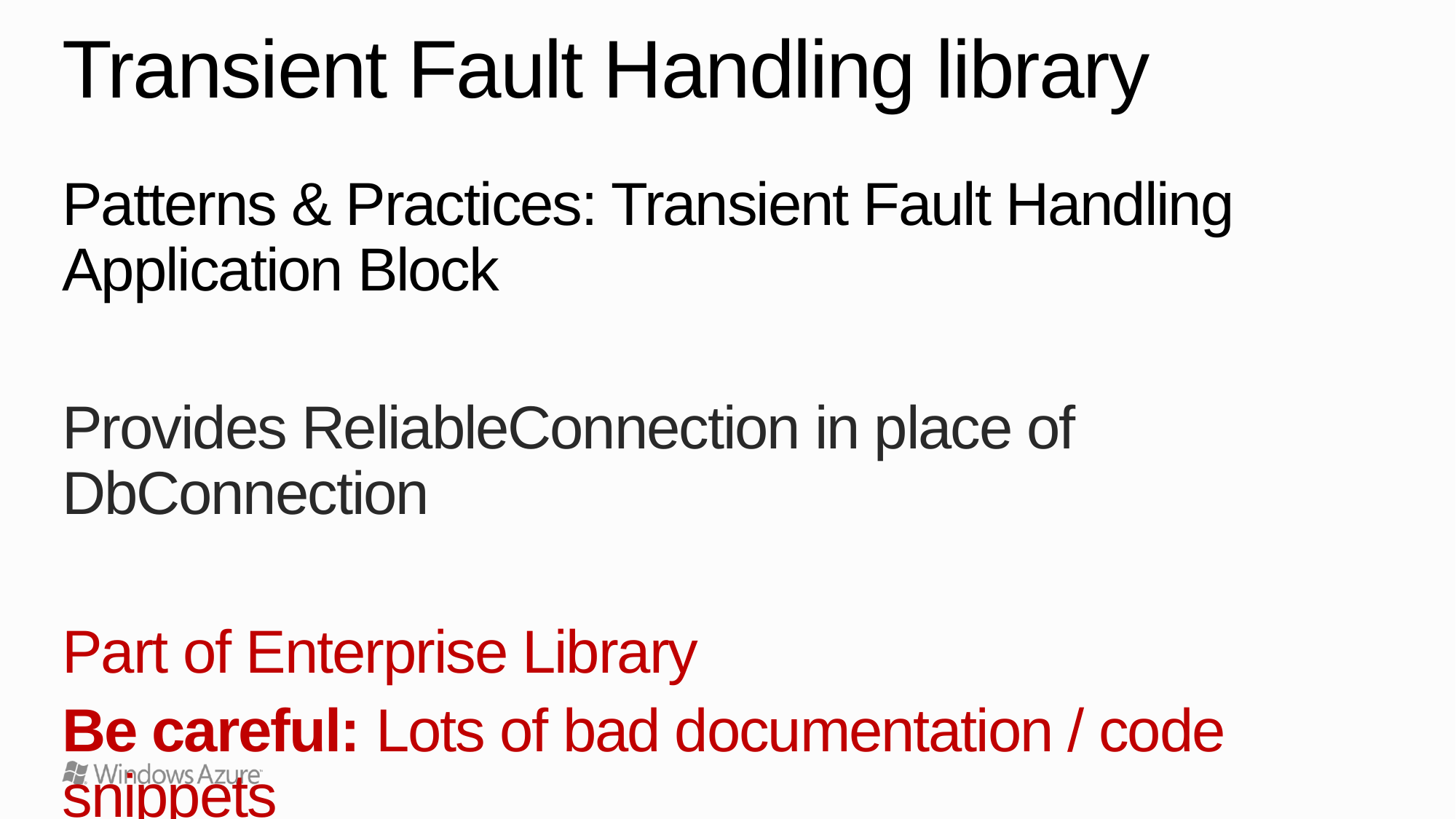

# Transient Fault Handling library
Patterns & Practices: Transient Fault Handling Application Block

Provides ReliableConnection in place of DbConnection

Part of Enterprise Library
Be careful: Lots of bad documentation / code snippets